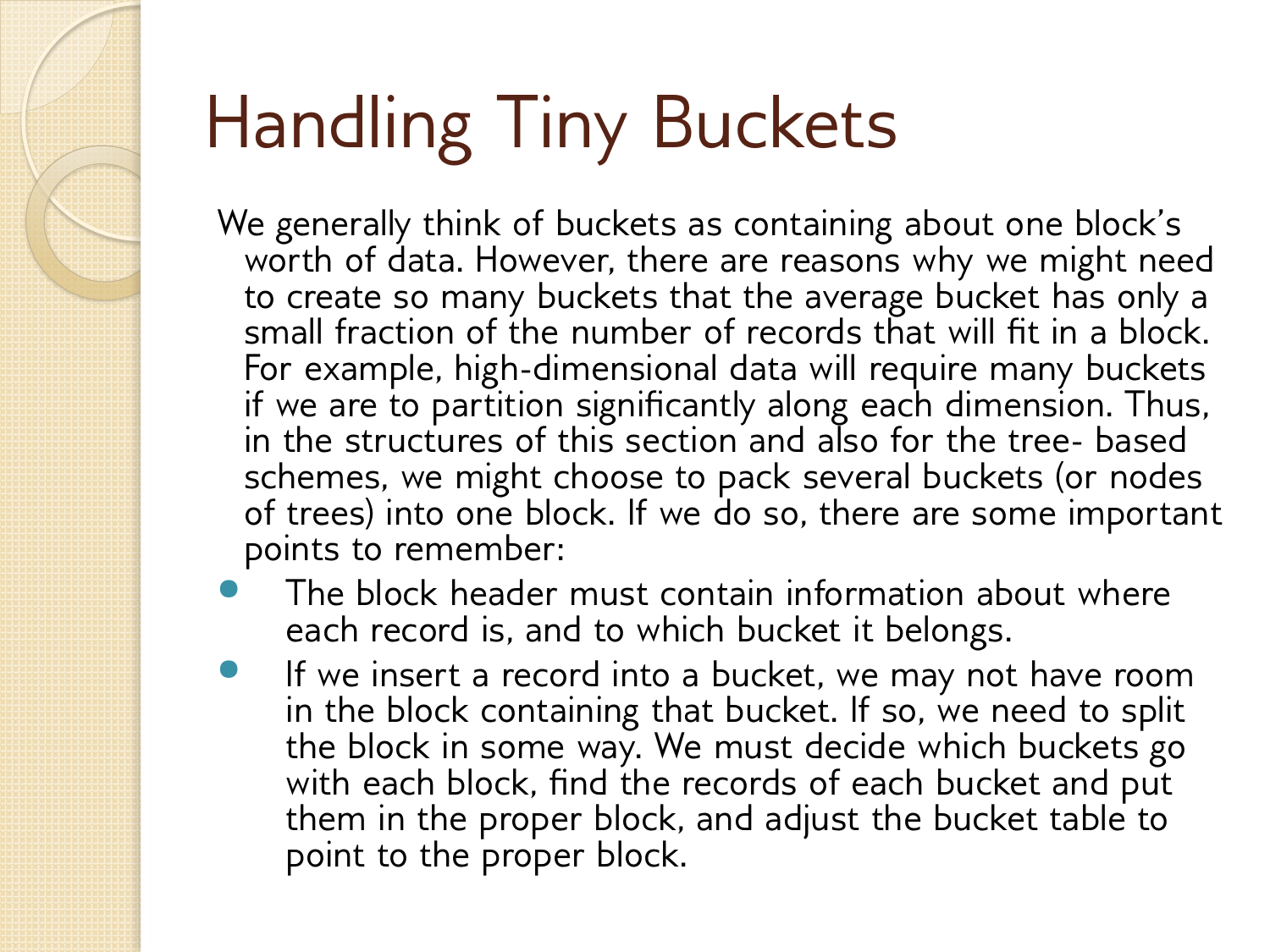

# Handling Tiny Buckets
We generally think of buckets as containing about one block’s worth of data. However, there are reasons why we might need to create so many buckets that the average bucket has only a small fraction of the number of records that will fit in a block. For example, high-dimensional data will require many buckets if we are to partition significantly along each dimension. Thus, in the structures of this section and also for the tree- based schemes, we might choose to pack several buckets (or nodes of trees) into one block. If we do so, there are some important points to remember:
The block header must contain information about where each record is, and to which bucket it belongs.
If we insert a record into a bucket, we may not have room in the block containing that bucket. If so, we need to split the block in some way. We must decide which buckets go with each block, find the records of each bucket and put them in the proper block, and adjust the bucket table to point to the proper block.